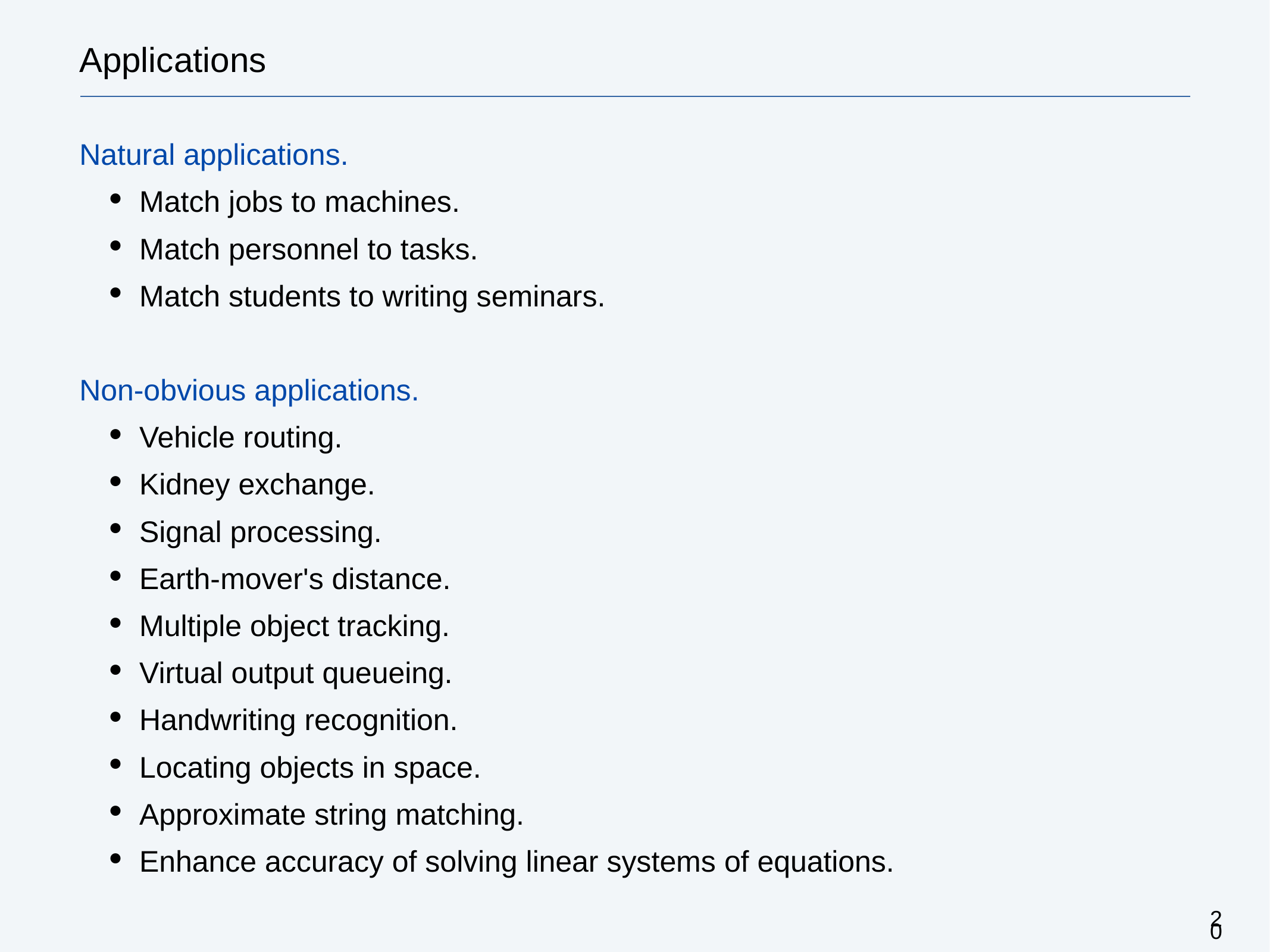

# Applications

Natural applications.
Match jobs to machines.
Match personnel to tasks.
Match students to writing seminars.
Non-obvious applications.
Vehicle routing.
Kidney exchange.
Signal processing.
Earth-mover's distance.
Multiple object tracking.
Virtual output queueing.
Handwriting recognition.
Locating objects in space.
Approximate string matching.
Enhance accuracy of solving linear systems of equations.
20